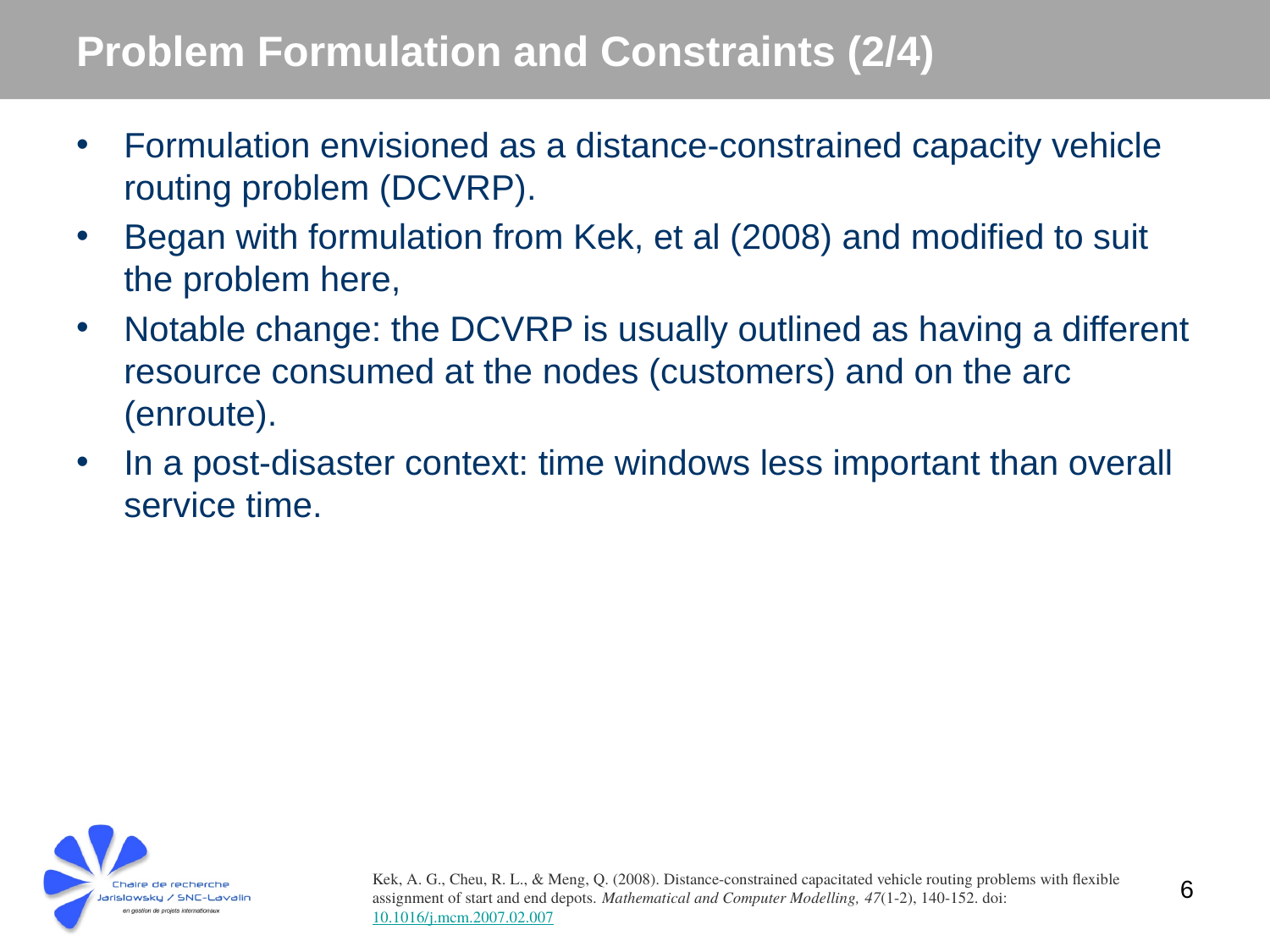

# Problem Formulation and Constraints (2/4)
Formulation envisioned as a distance-constrained capacity vehicle routing problem (DCVRP).
Began with formulation from Kek, et al (2008) and modified to suit the problem here,
Notable change: the DCVRP is usually outlined as having a different resource consumed at the nodes (customers) and on the arc (enroute).
In a post-disaster context: time windows less important than overall service time.

Kek, A. G., Cheu, R. L., & Meng, Q. (2008). Distance-constrained capacitated vehicle routing problems with flexible assignment of start and end depots. Mathematical and Computer Modelling, 47(1-2), 140-152. doi:10.1016/j.mcm.2007.02.007
6